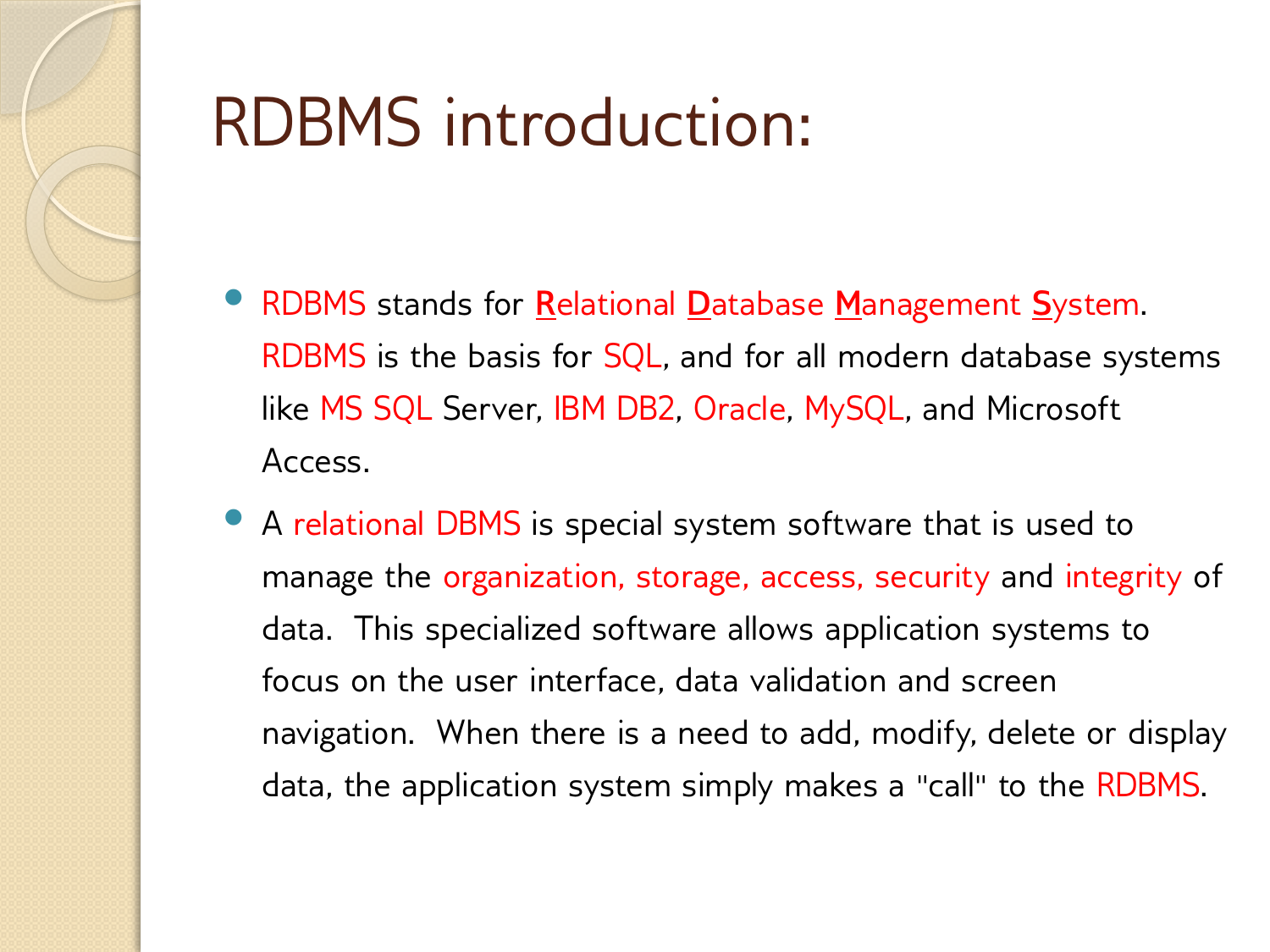

# RDBMS introduction:

RDBMS stands for Relational Database Management System. RDBMS is the basis for SQL, and for all modern database systems like MS SQL Server, IBM DB2, Oracle, MySQL, and Microsoft Access.
A relational DBMS is special system software that is used to manage the organization, storage, access, security and integrity of data.  This specialized software allows application systems to focus on the user interface, data validation and screen navigation.  When there is a need to add, modify, delete or display data, the application system simply makes a "call" to the RDBMS.